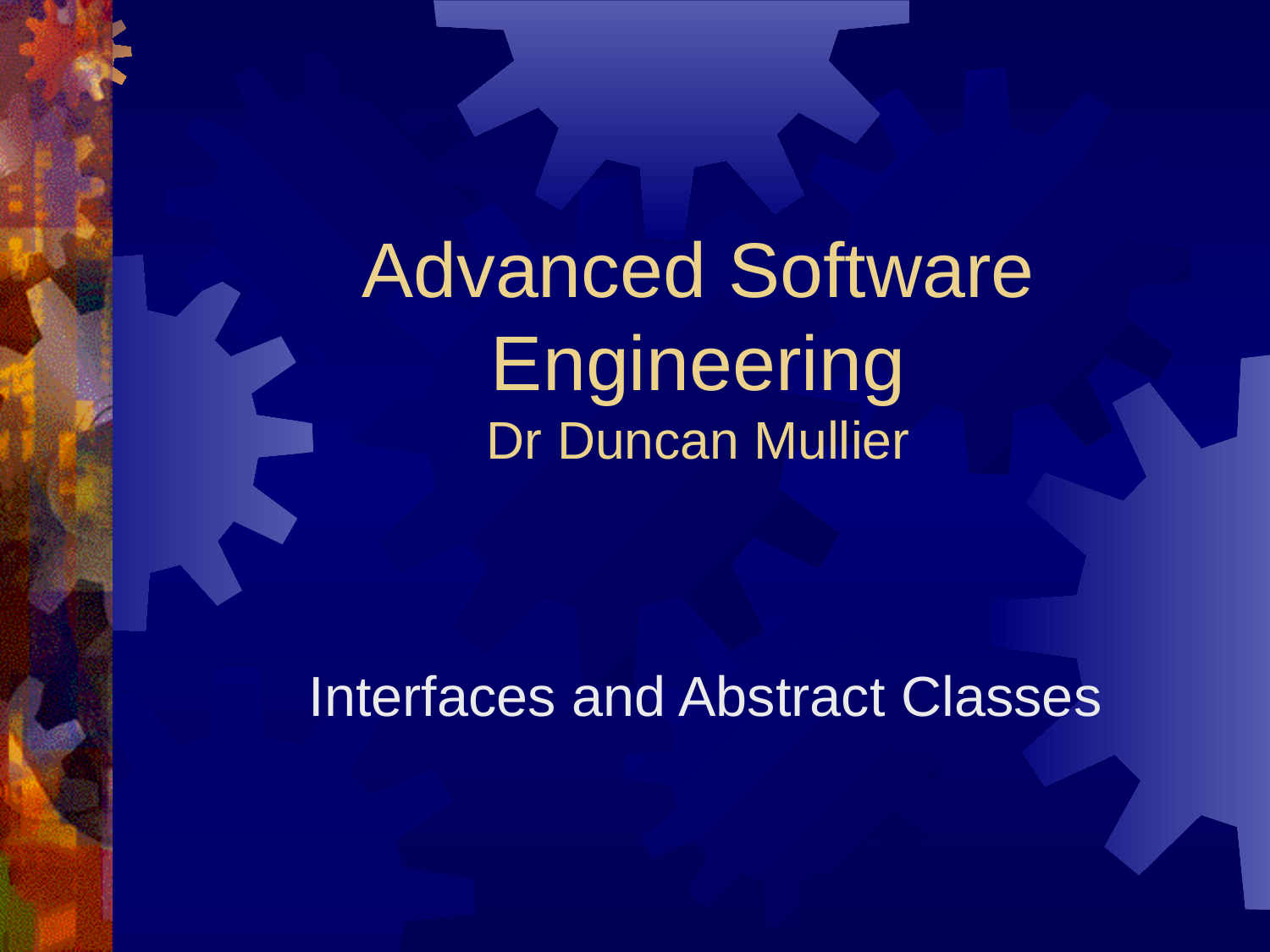

Advanced Software Engineering
Dr Duncan Mullier

Interfaces and Abstract Classes